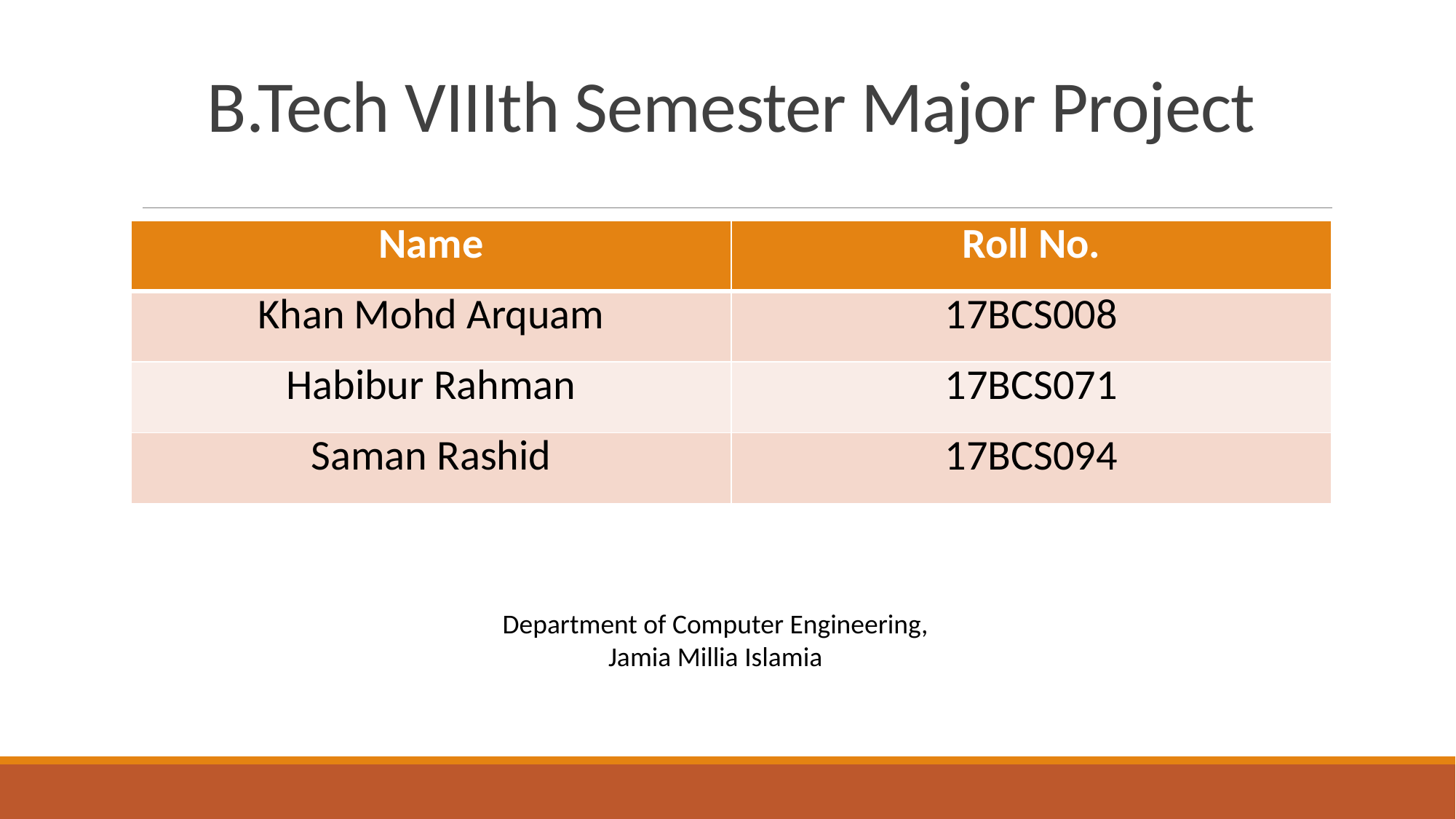

# B.Tech VIIIth Semester Major Project
| Name | Roll No. |
| --- | --- |
| Khan Mohd Arquam | 17BCS008 |
| Habibur Rahman | 17BCS071 |
| Saman Rashid | 17BCS094 |
Department of Computer Engineering,
Jamia Millia Islamia